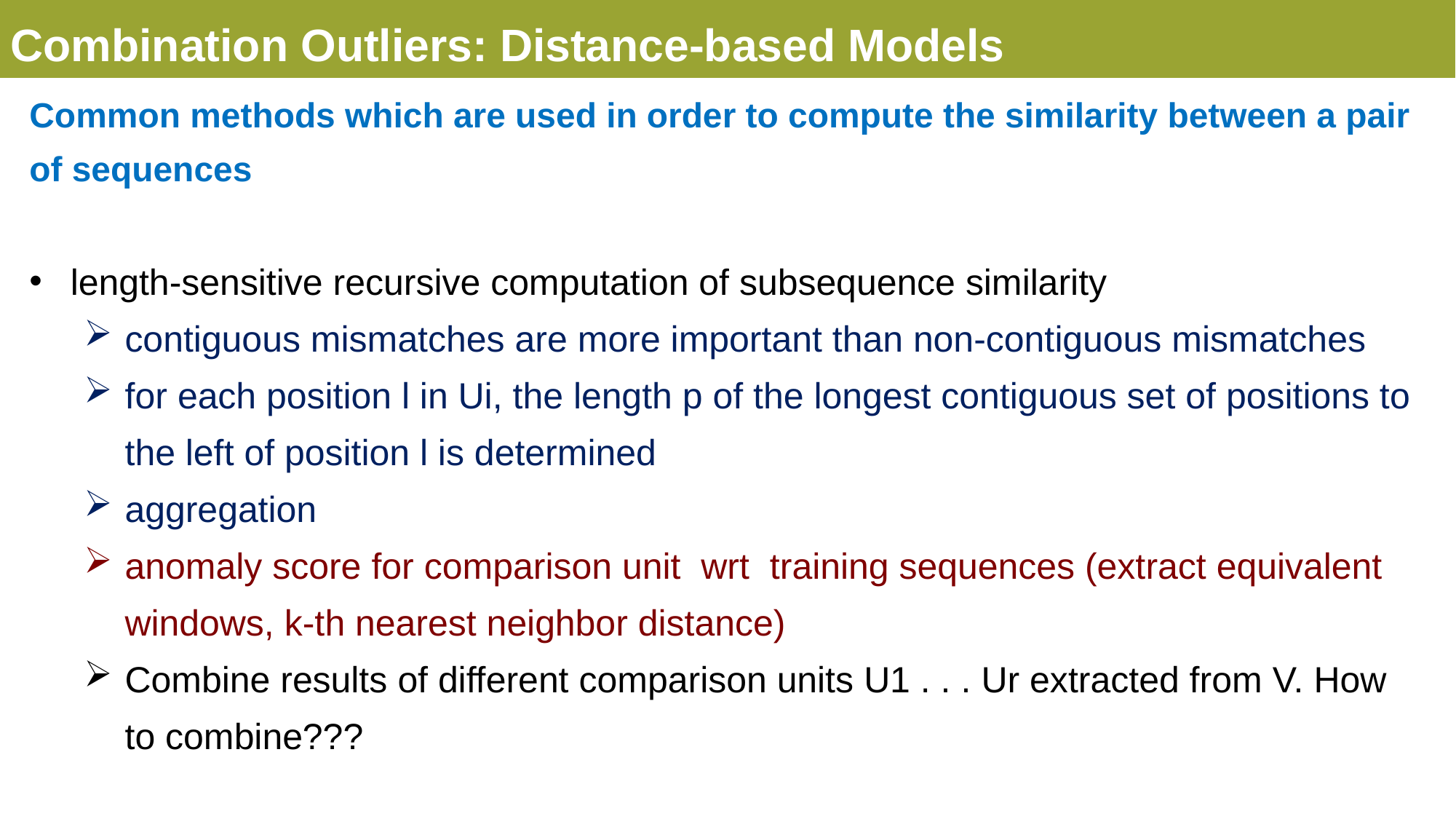

Combination Outliers: Distance-based Models
Common methods which are used in order to compute the similarity between a pair of sequences

length-sensitive recursive computation of subsequence similarity
contiguous mismatches are more important than non-contiguous mismatches
for each position l in Ui, the length p of the longest contiguous set of positions to the left of position l is determined
aggregation
anomaly score for comparison unit  wrt  training sequences (extract equivalent windows, k-th nearest neighbor distance)
Combine results of different comparison units U1 . . . Ur extracted from V. How to combine???